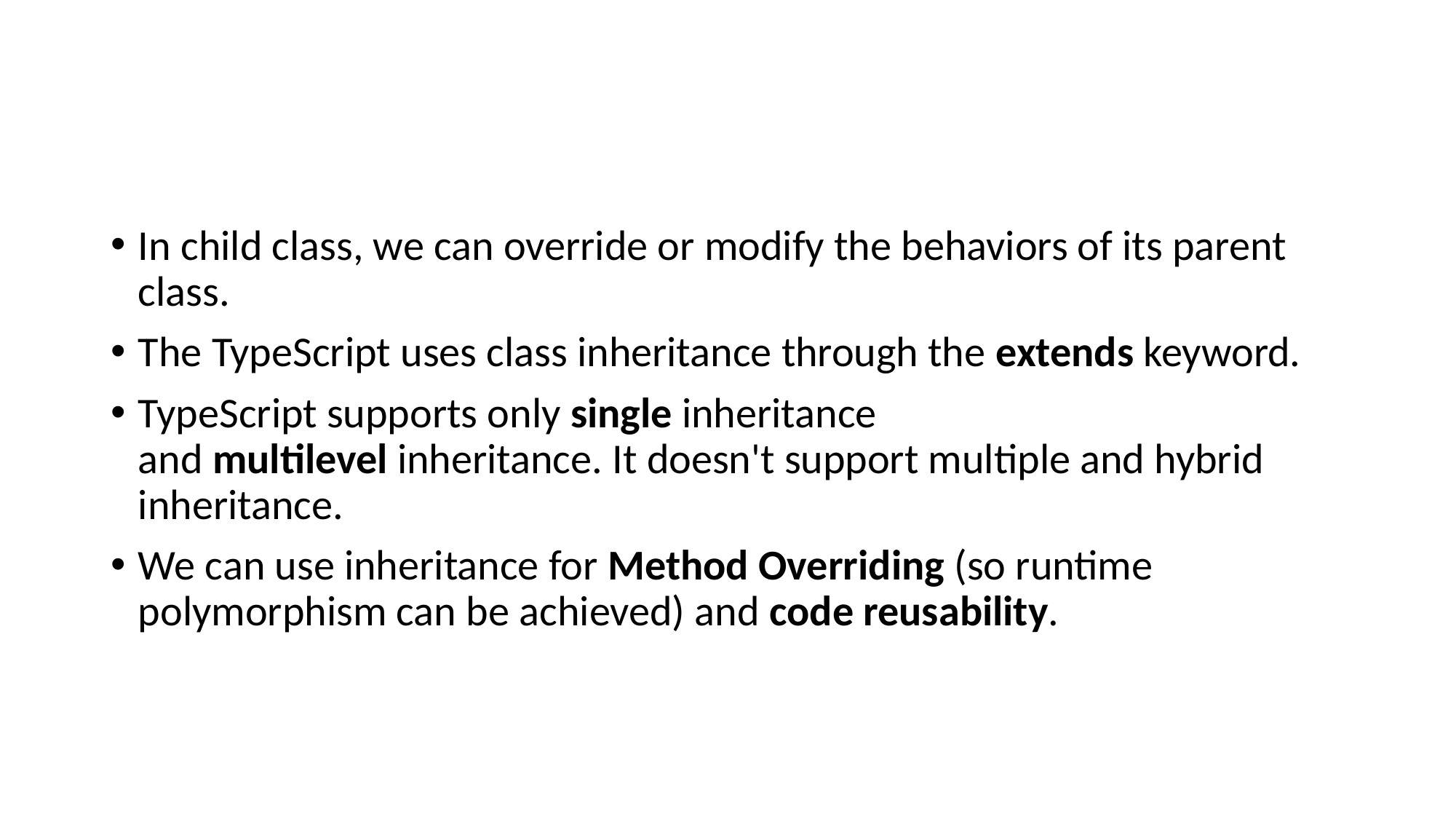

#
In child class, we can override or modify the behaviors of its parent class.
The TypeScript uses class inheritance through the extends keyword.
TypeScript supports only single inheritance and multilevel inheritance. It doesn't support multiple and hybrid inheritance.
We can use inheritance for Method Overriding (so runtime polymorphism can be achieved) and code reusability.